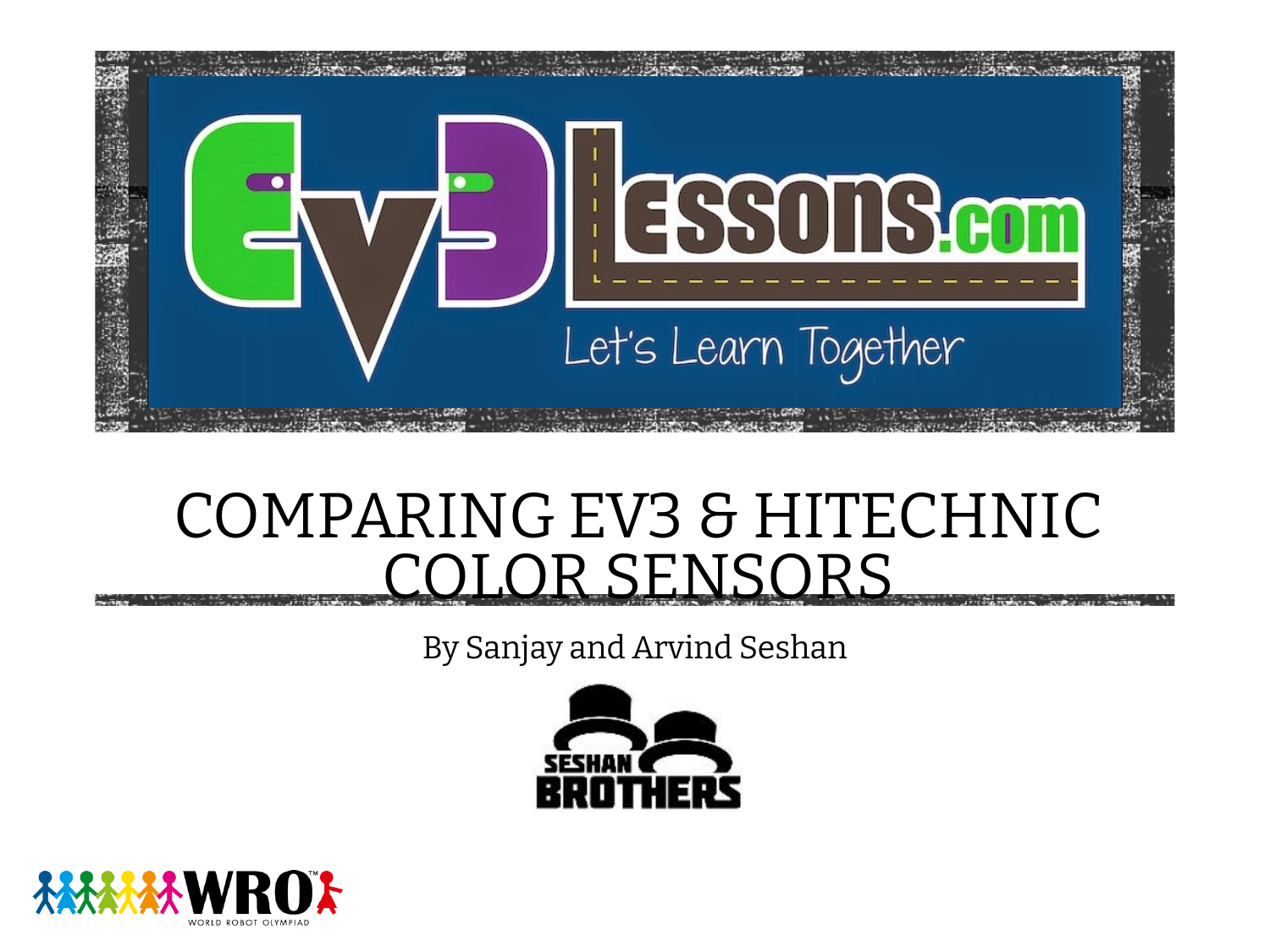

# Comparing EV3 & HITechnic COLOR SENSORS